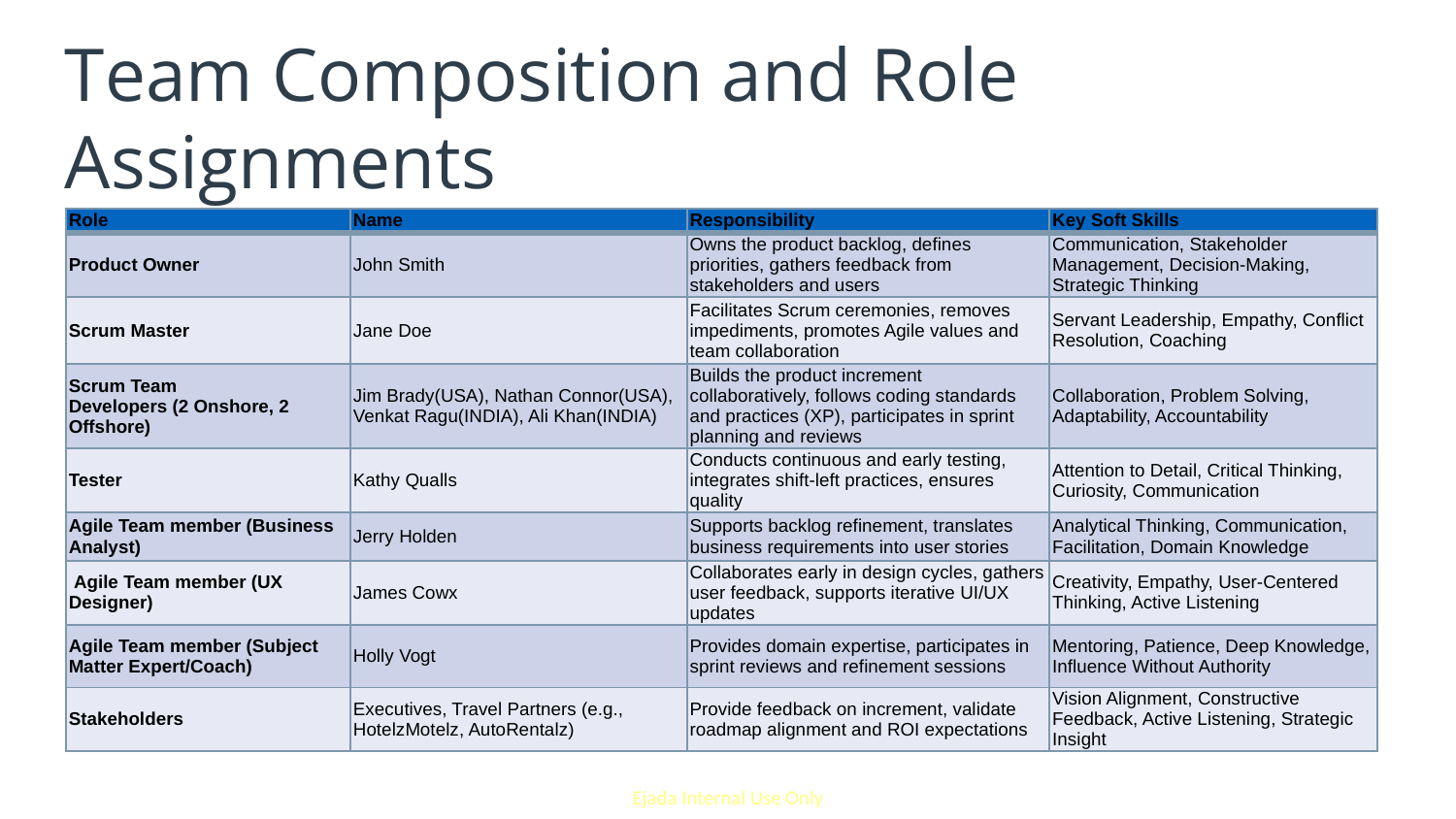

# Team Composition and Role Assignments
| Role | Name | Responsibility | Key Soft Skills |
| --- | --- | --- | --- |
| Product Owner | John Smith | Owns the product backlog, defines priorities, gathers feedback from stakeholders and users | Communication, Stakeholder Management, Decision-Making, Strategic Thinking |
| Scrum Master | Jane Doe | Facilitates Scrum ceremonies, removes impediments, promotes Agile values and team collaboration | Servant Leadership, Empathy, Conflict Resolution, Coaching |
| Scrum Team Developers (2 Onshore, 2 Offshore) | Jim Brady(USA), Nathan Connor(USA), Venkat Ragu(INDIA), Ali Khan(INDIA) | Builds the product increment collaboratively, follows coding standards and practices (XP), participates in sprint planning and reviews | Collaboration, Problem Solving, Adaptability, Accountability |
| Tester | Kathy Qualls | Conducts continuous and early testing, integrates shift-left practices, ensures quality | Attention to Detail, Critical Thinking, Curiosity, Communication |
| Agile Team member (Business Analyst) | Jerry Holden | Supports backlog refinement, translates business requirements into user stories | Analytical Thinking, Communication, Facilitation, Domain Knowledge |
| Agile Team member (UX Designer) | James Cowx | Collaborates early in design cycles, gathers user feedback, supports iterative UI/UX updates | Creativity, Empathy, User-Centered Thinking, Active Listening |
| Agile Team member (Subject Matter Expert/Coach) | Holly Vogt | Provides domain expertise, participates in sprint reviews and refinement sessions | Mentoring, Patience, Deep Knowledge, Influence Without Authority |
| Stakeholders | Executives, Travel Partners (e.g., HotelzMotelz, AutoRentalz) | Provide feedback on increment, validate roadmap alignment and ROI expectations | Vision Alignment, Constructive Feedback, Active Listening, Strategic Insight |